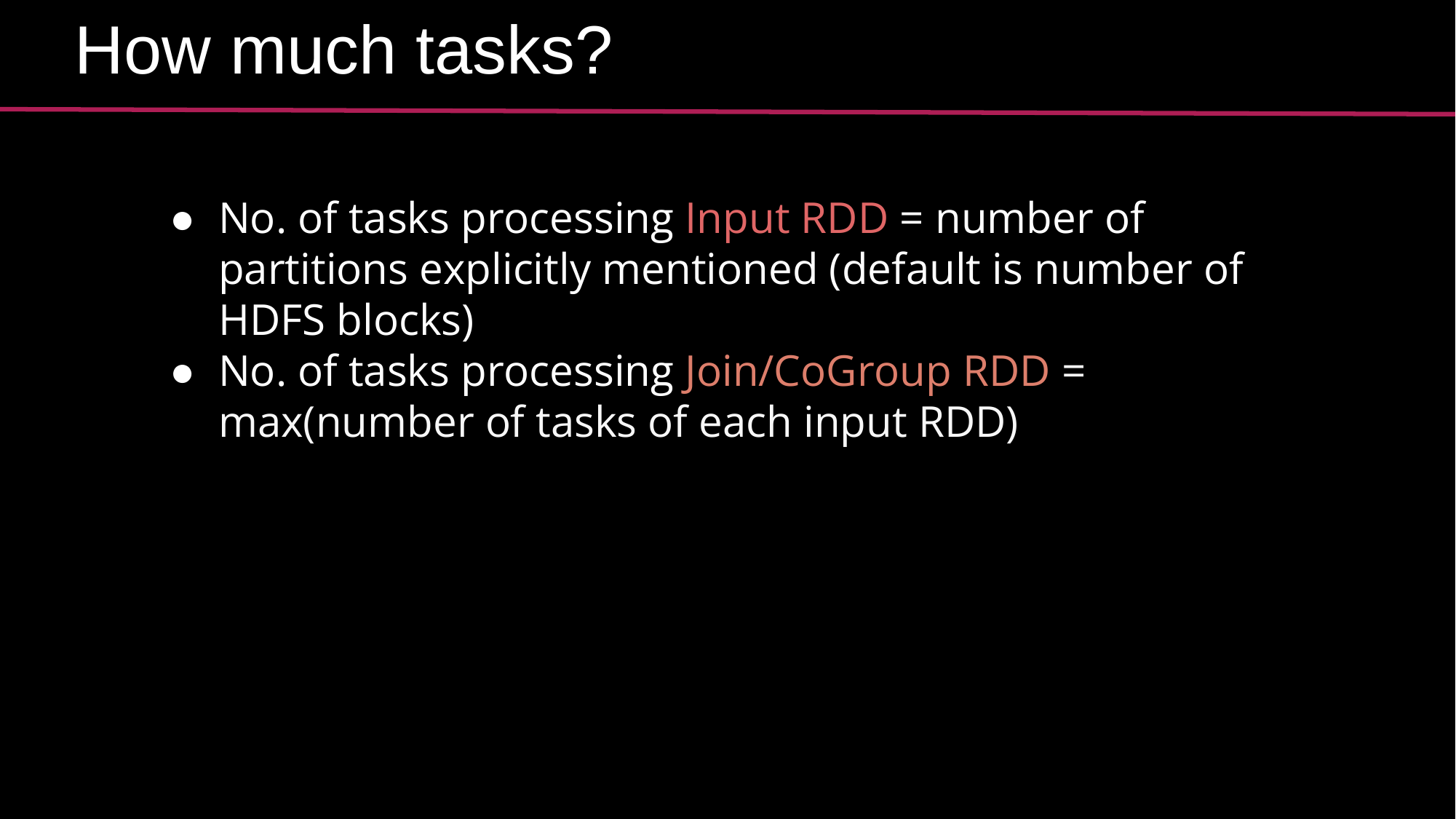

How much tasks?
No. of tasks processing Input RDD = number of partitions explicitly mentioned (default is number of HDFS blocks)
No. of tasks processing Join/CoGroup RDD = max(number of tasks of each input RDD)